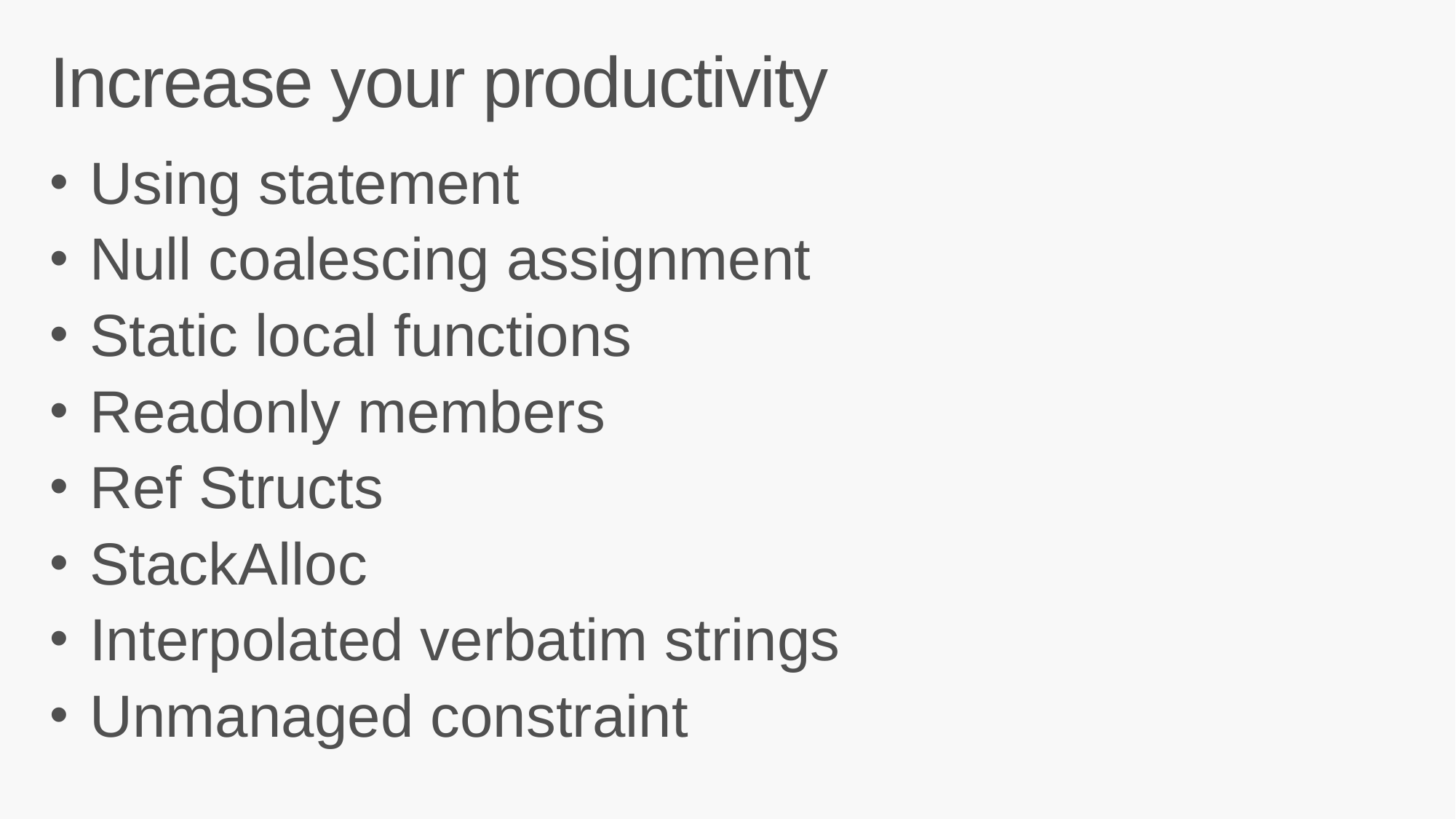

Increase your productivity
Using statement
Null coalescing assignment
Static local functions
Readonly members
Ref Structs
StackAlloc
Interpolated verbatim strings
Unmanaged constraint